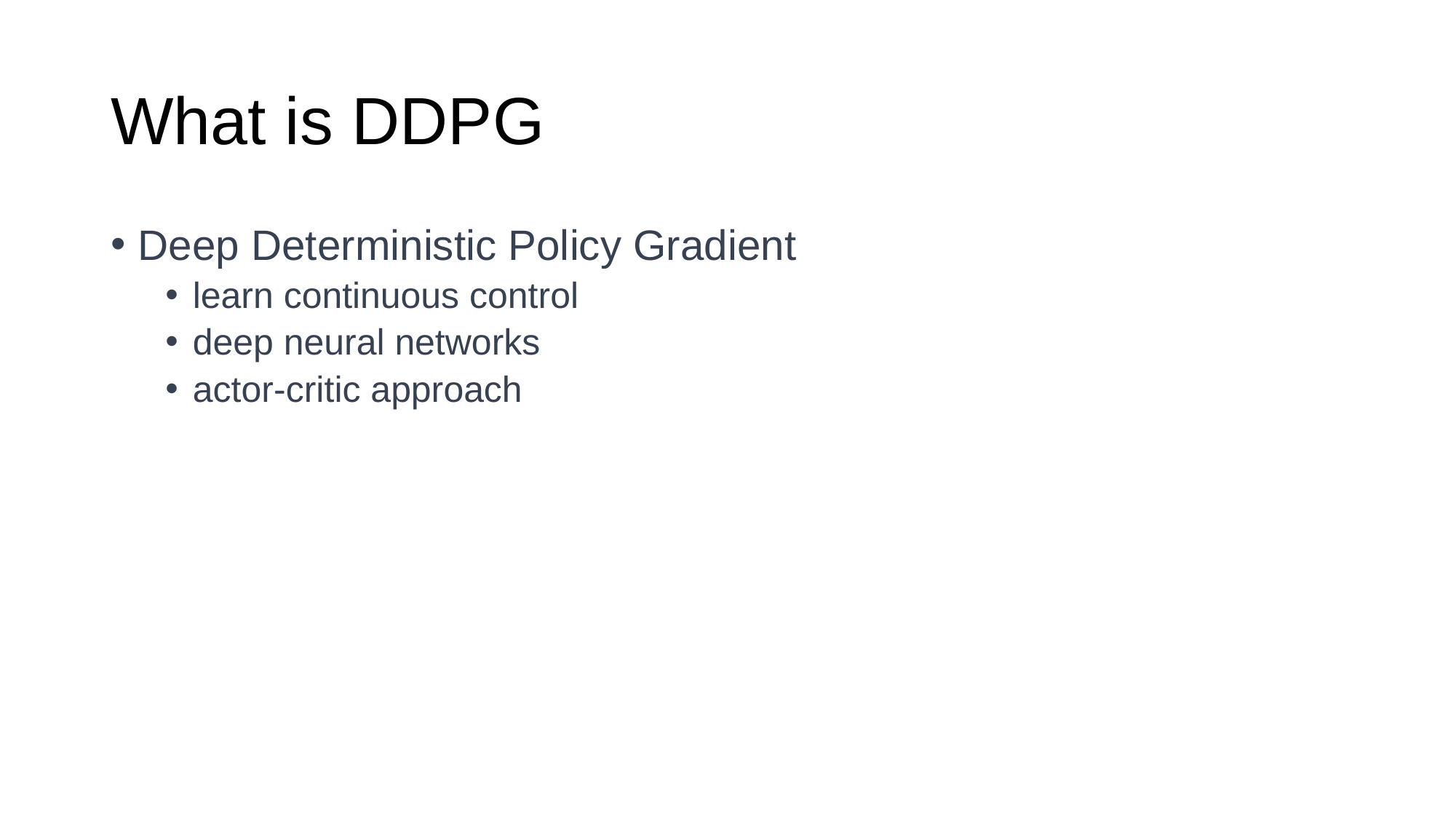

# What is DDPG
Deep Deterministic Policy Gradient
learn continuous control
deep neural networks
actor-critic approach